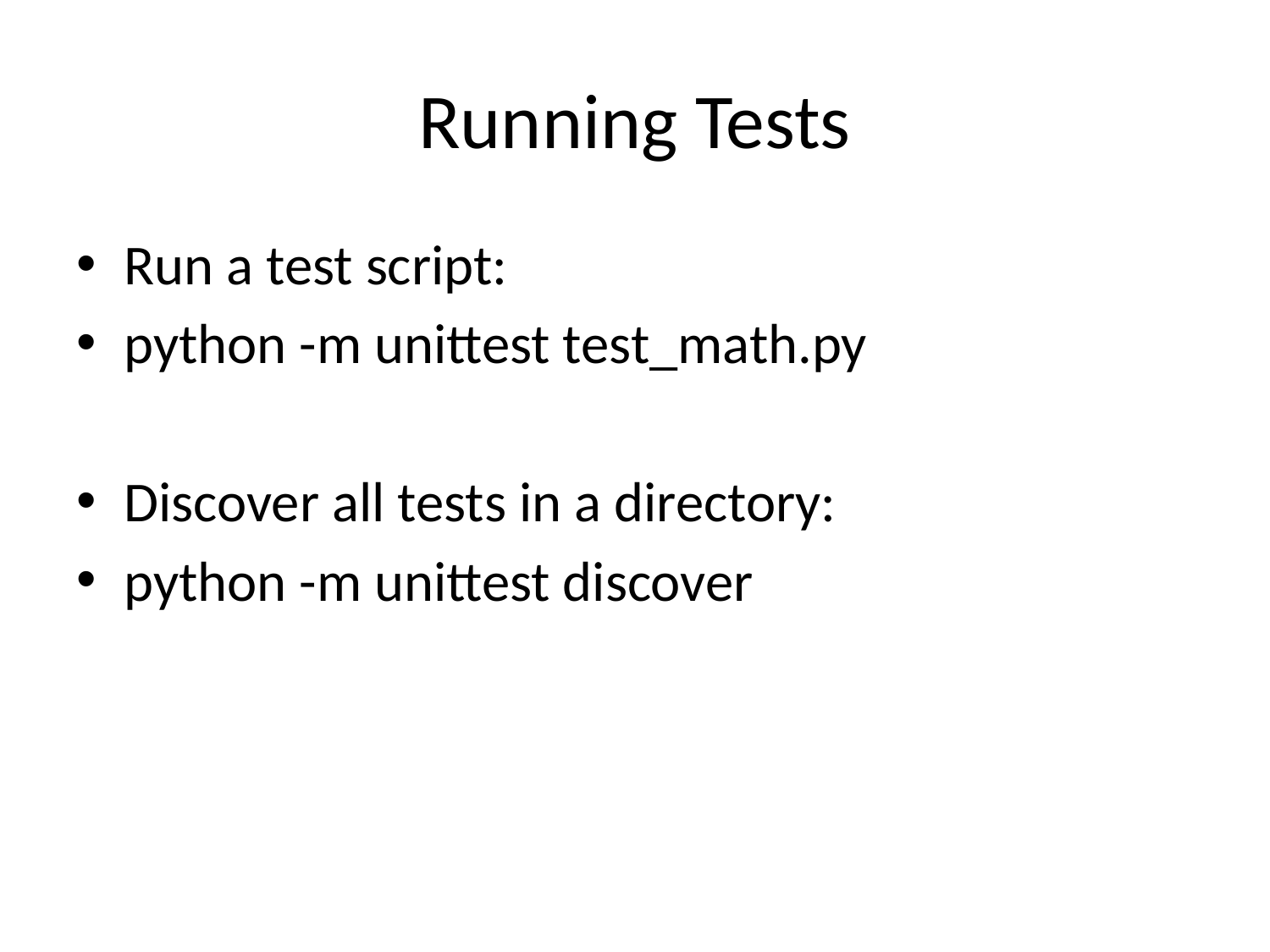

# Running Tests
Run a test script:
python -m unittest test_math.py

Discover all tests in a directory:
python -m unittest discover